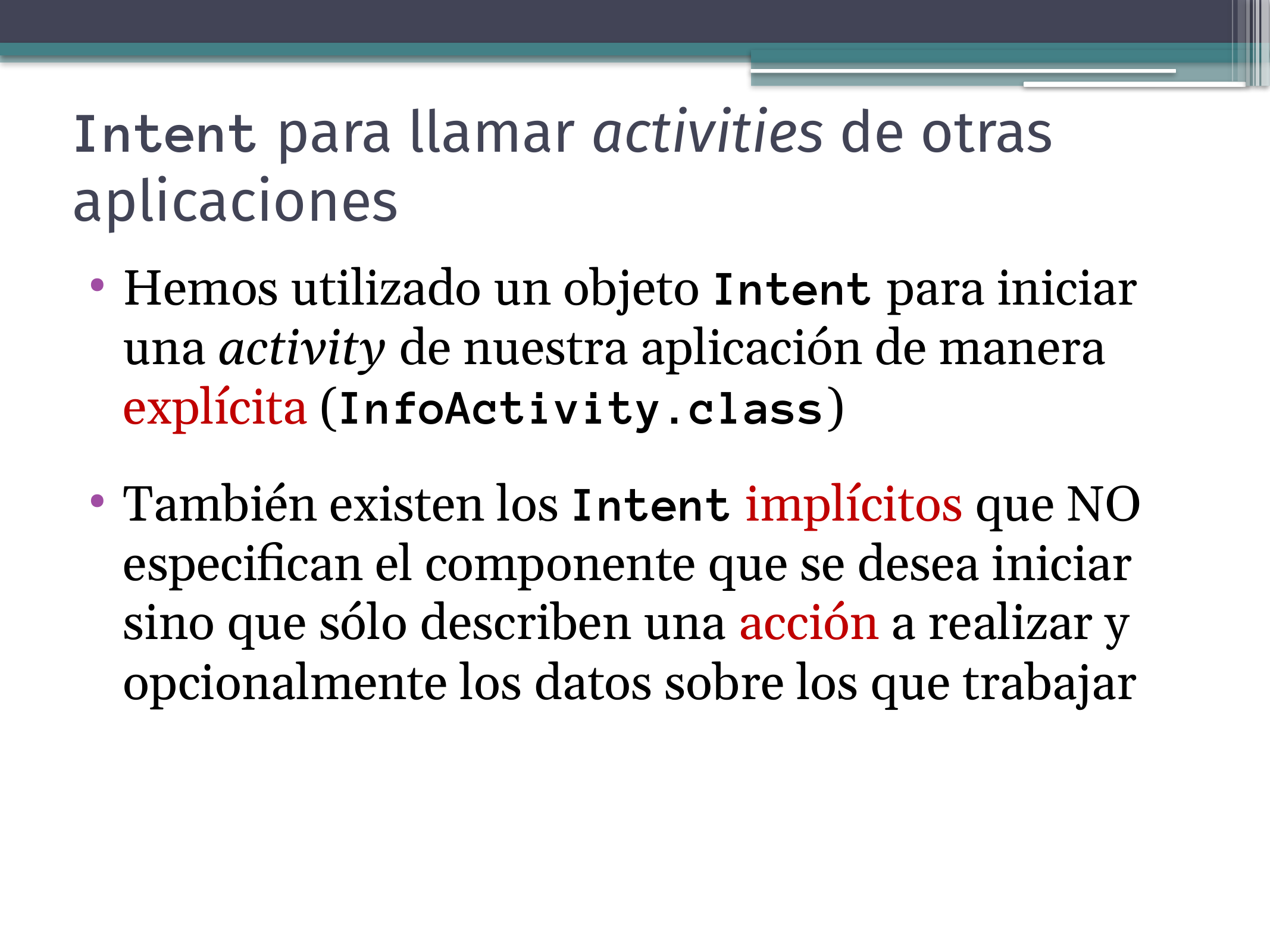

# Intent para llamar activities de otras aplicaciones
Hemos utilizado un objeto Intent para iniciar una activity de nuestra aplicación de manera explícita (InfoActivity.class)
También existen los Intent implícitos que NO especifican el componente que se desea iniciar sino que sólo describen una acción a realizar y opcionalmente los datos sobre los que trabajar
28